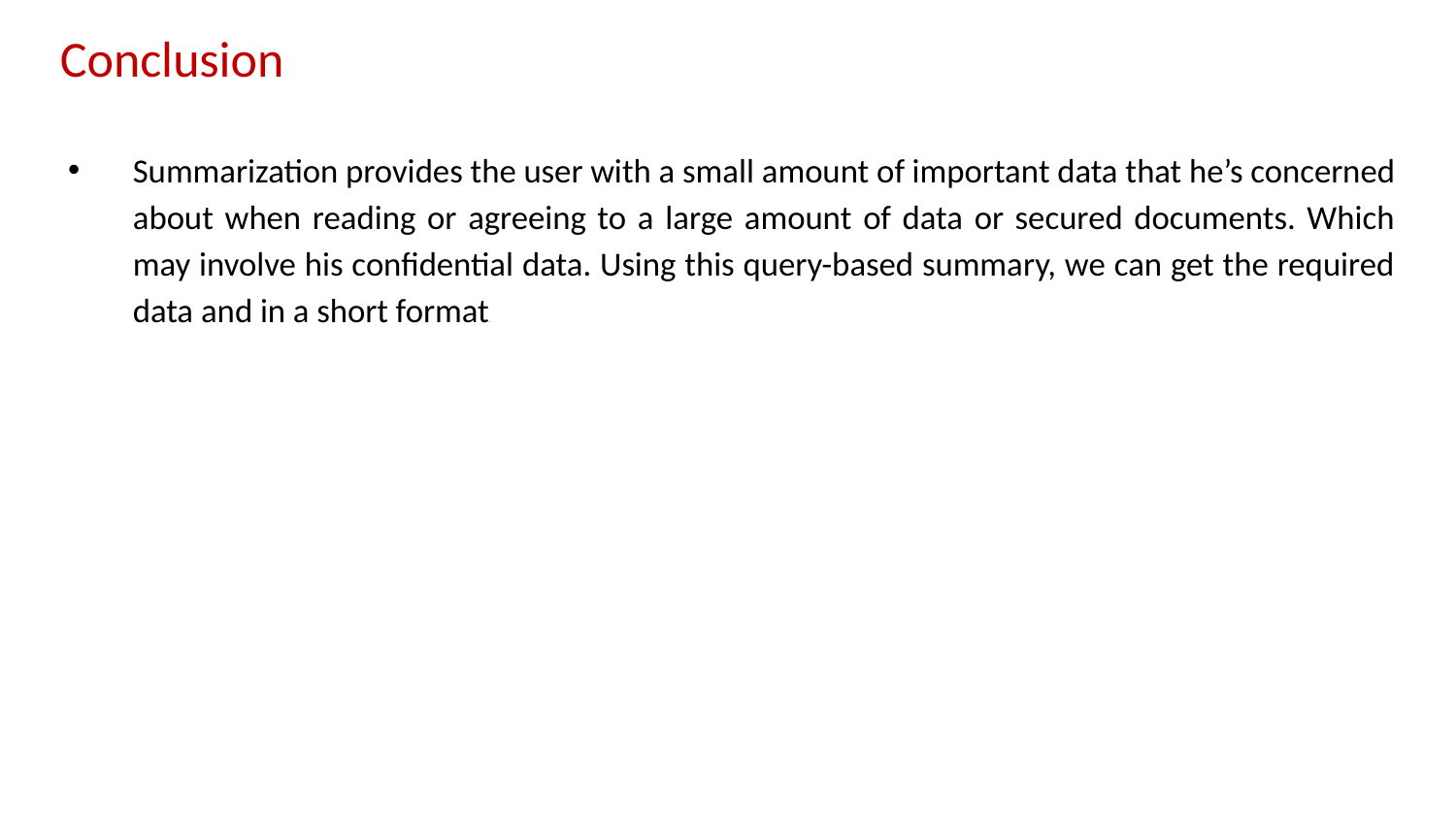

Conclusion
Summarization provides the user with a small amount of important data that he’s concerned about when reading or agreeing to a large amount of data or secured documents. Which may involve his confidential data. Using this query-based summary, we can get the required data and in a short format.